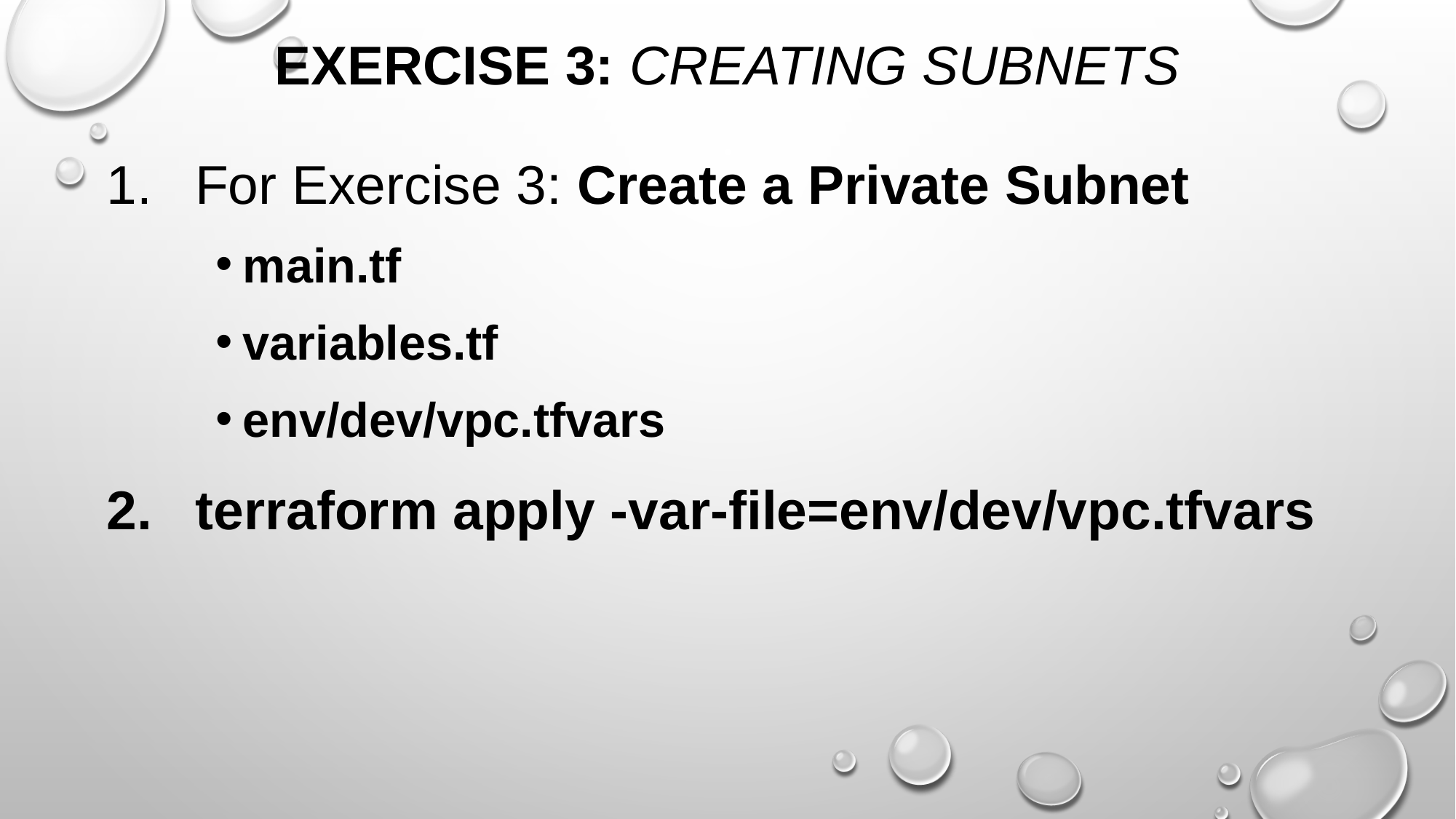

# Exercise 3: creating subnets
For Exercise 3: Create a Private Subnet
main.tf
variables.tf
env/dev/vpc.tfvars
terraform apply -var-file=env/dev/vpc.tfvars